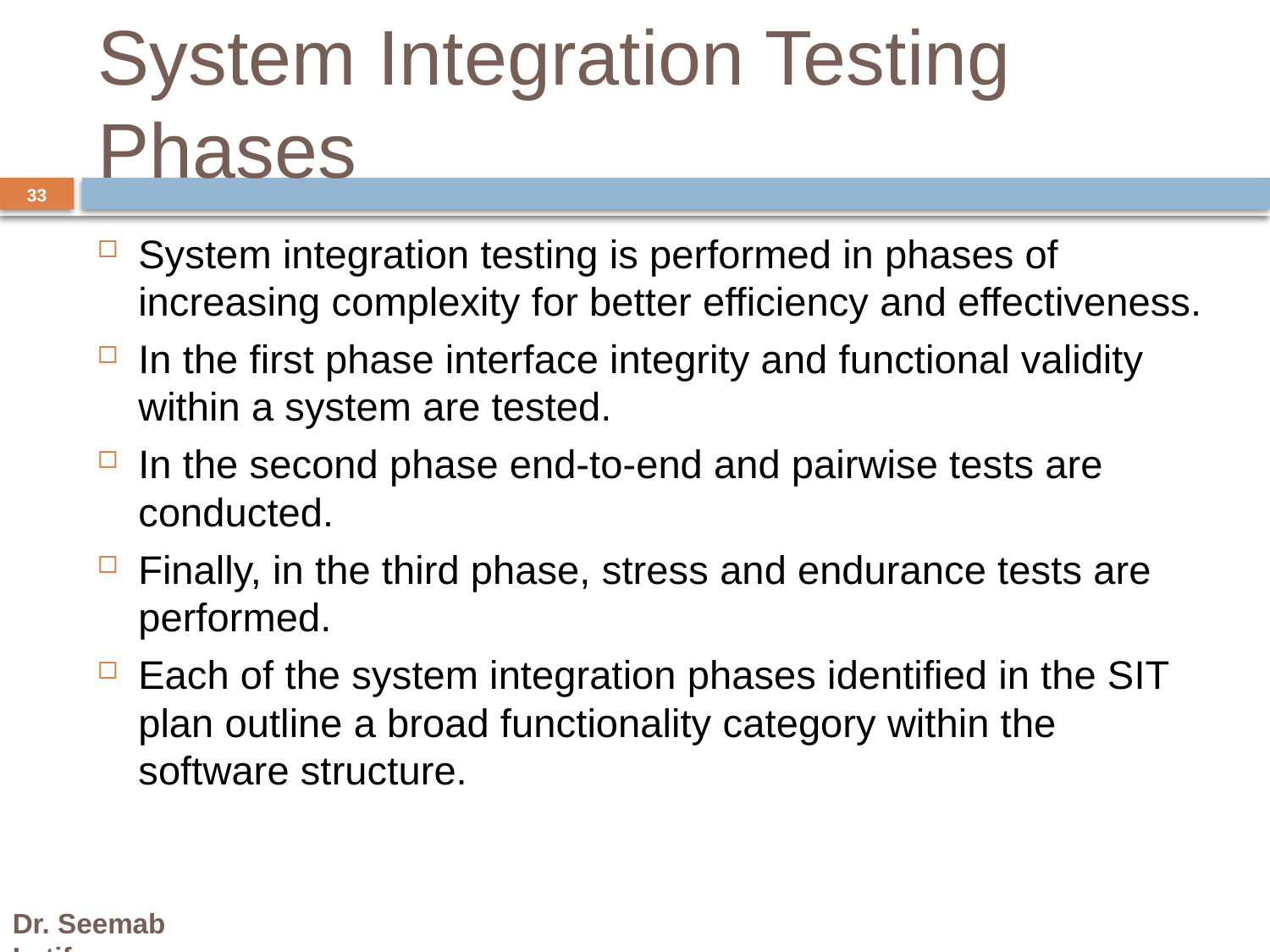

# System Integration Testing Phases
System integration testing is performed in phases of increasing complexity for better efficiency and effectiveness.
In the first phase interface integrity and functional validity within a system are tested.
In the second phase end-to-end and pairwise tests are conducted.
Finally, in the third phase, stress and endurance tests are performed.
Each of the system integration phases identified in the SIT plan outline a broad functionality category within the software structure.